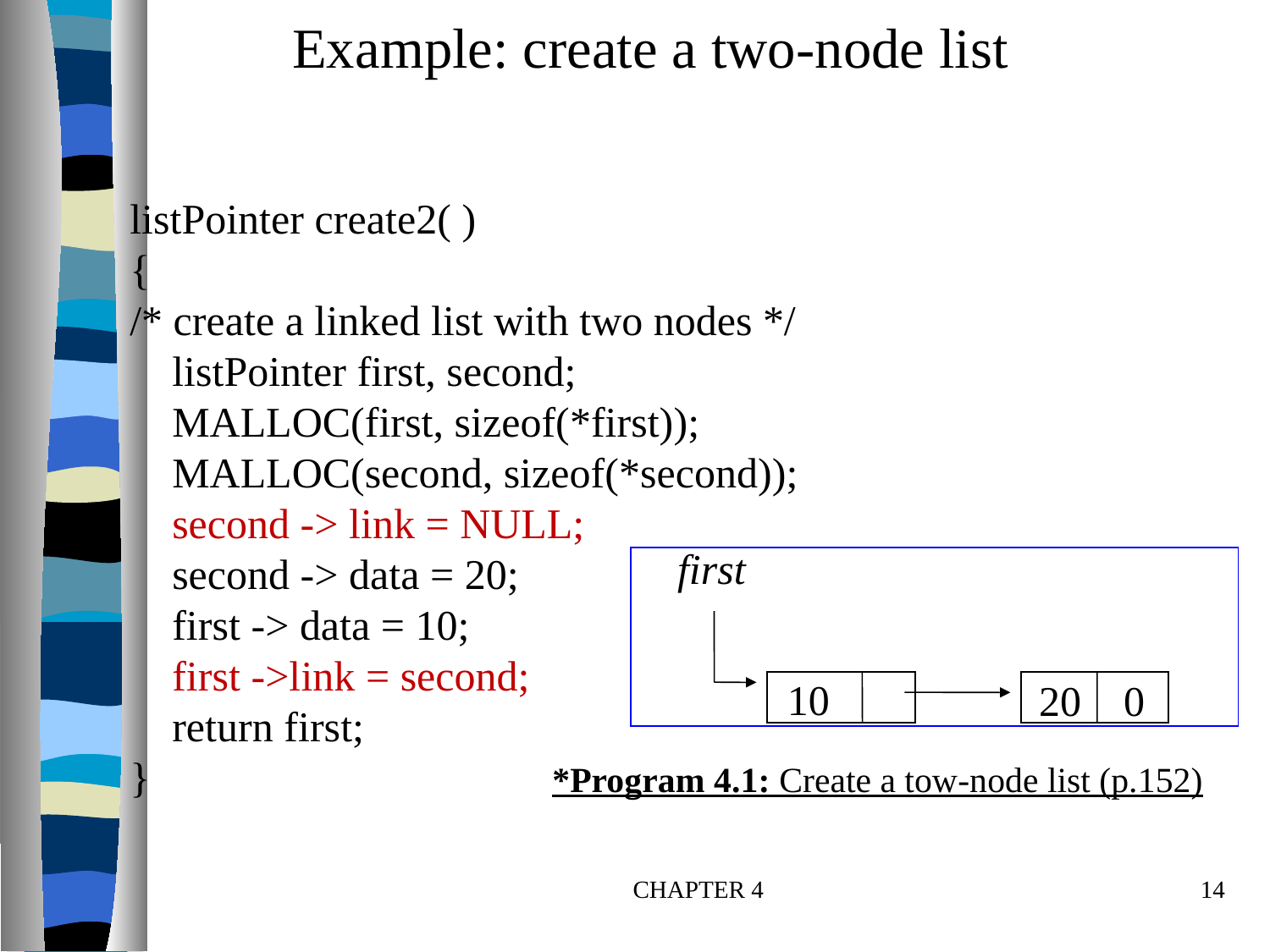

Example: create a two-node list
# listPointer create2( ) { /* create a linked list with two nodes */ listPointer first, second; MALLOC(first, sizeof(*first)); MALLOC(second, sizeof(*second)); second -> link = NULL; second -> data = 20; first -> data = 10; first ->link = second; return first; }                                      *Program 4.1: Create a tow-node list (p.152)
first

 10
 20    0

CHAPTER 4
14